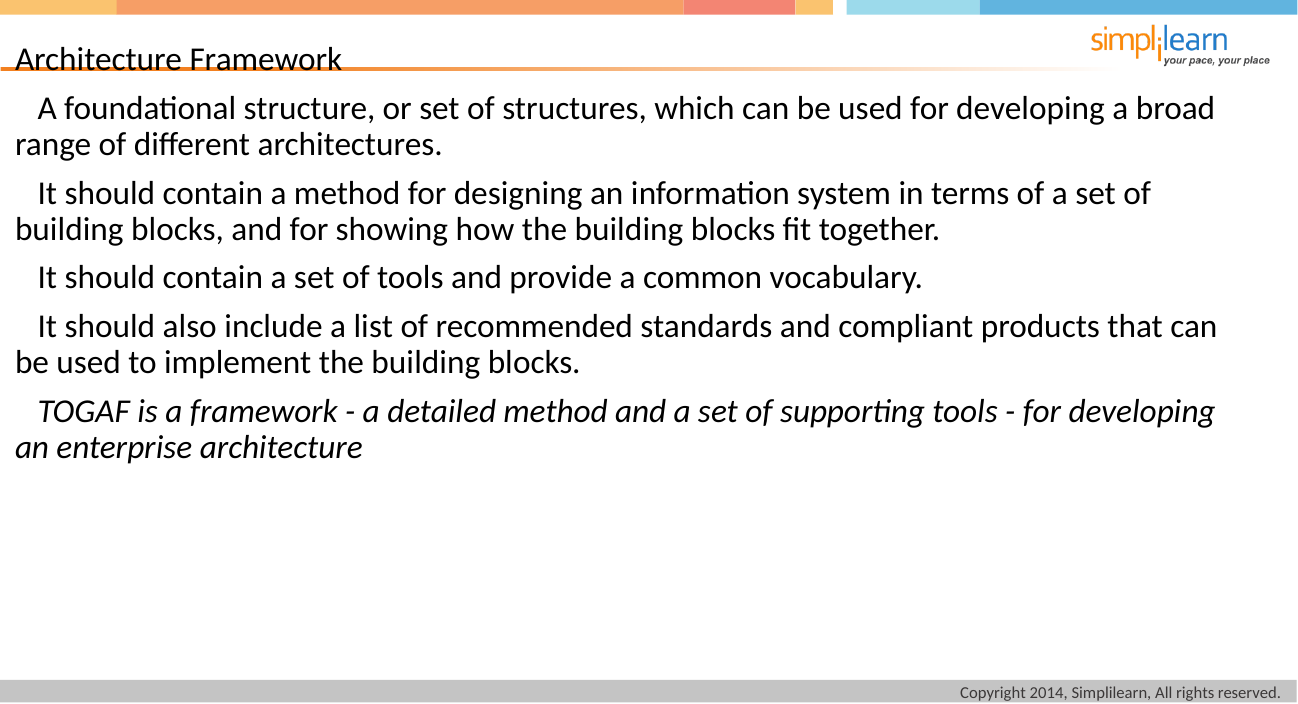

Architecture Framework
   A foundational structure, or set of structures, which can be used for developing a broad range of different architectures.
   It should contain a method for designing an information system in terms of a set of building blocks, and for showing how the building blocks fit together.
   It should contain a set of tools and provide a common vocabulary.
   It should also include a list of recommended standards and compliant products that can be used to implement the building blocks.
   TOGAF is a framework - a detailed method and a set of supporting tools - for developing an enterprise architecture